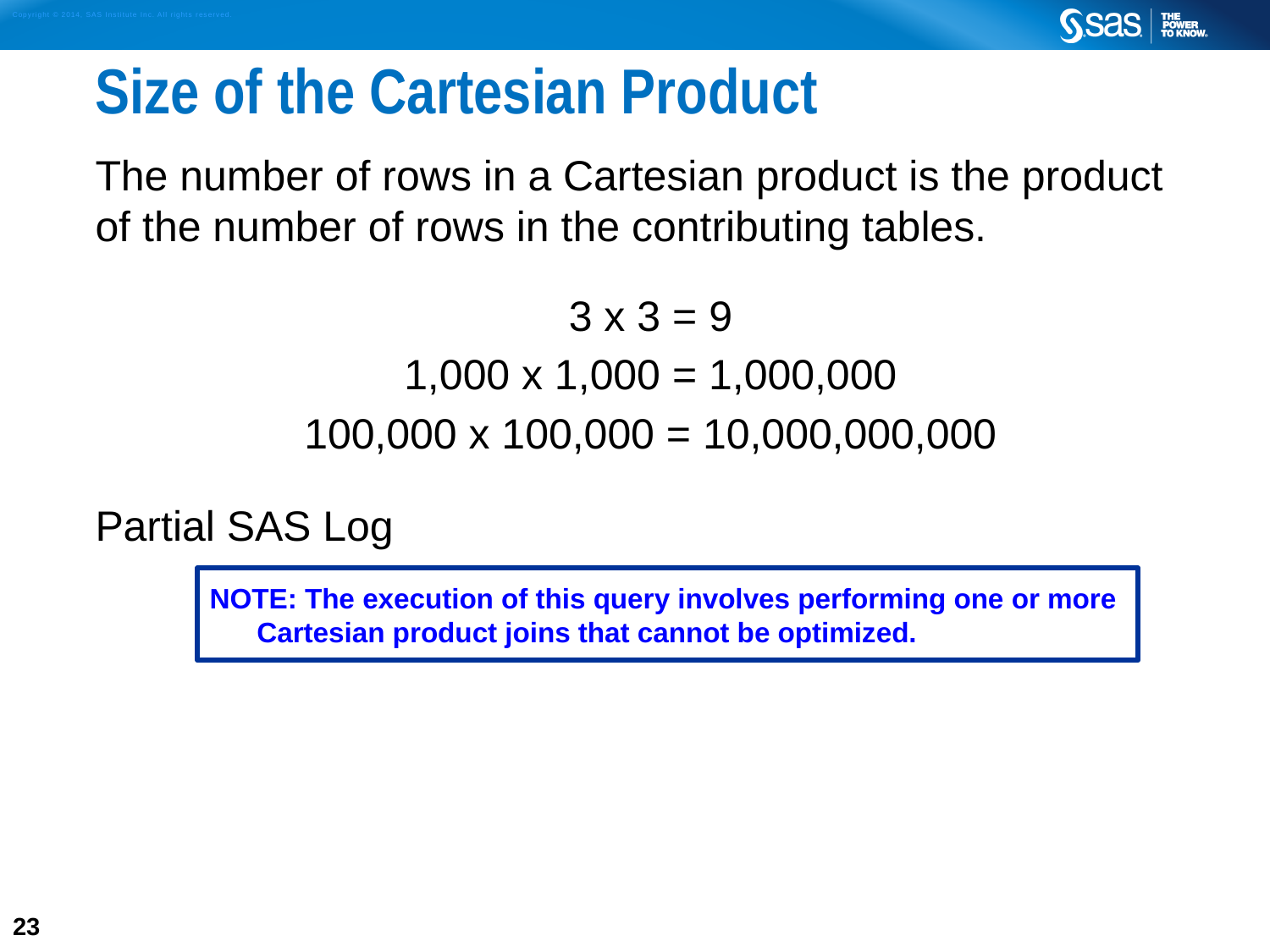

# Size of the Cartesian Product
The number of rows in a Cartesian product is the product of the number of rows in the contributing tables.
3 x 3 = 9
1,000 x 1,000 = 1,000,000
100,000 x 100,000 = 10,000,000,000

Partial SAS Log

NOTE: The execution of this query involves performing one or more
      Cartesian product joins that cannot be optimized.